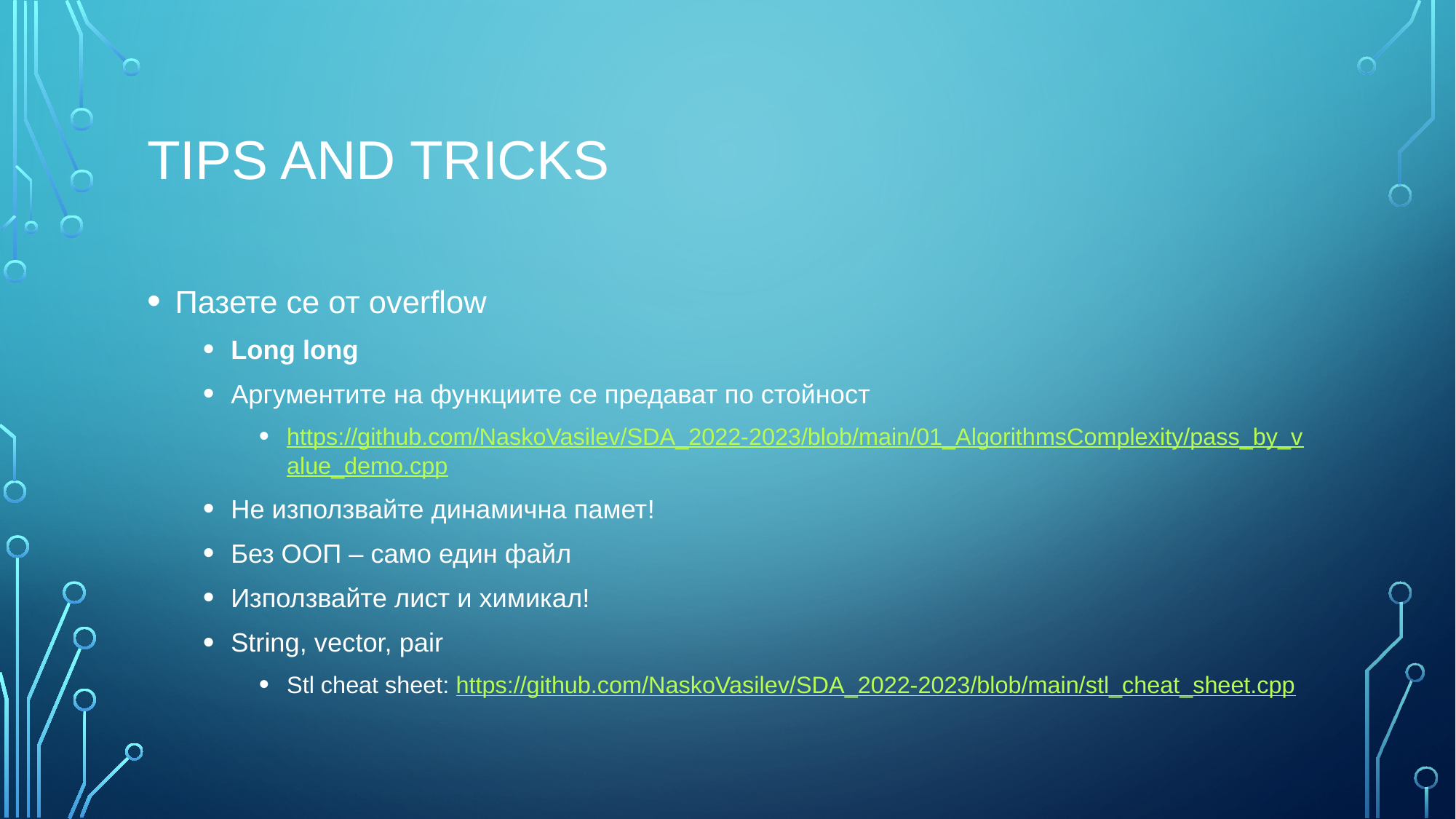

# Tips and tricks
Пазете се от overflow
Long long
Аргументите на функциите се предават по стойност
https://github.com/NaskoVasilev/SDA_2022-2023/blob/main/01_AlgorithmsComplexity/pass_by_value_demo.cpp
Не използвайте динамична памет!
Без ООП – само един файл
Използвайте лист и химикал!
String, vector, pair
Stl cheat sheet: https://github.com/NaskoVasilev/SDA_2022-2023/blob/main/stl_cheat_sheet.cpp